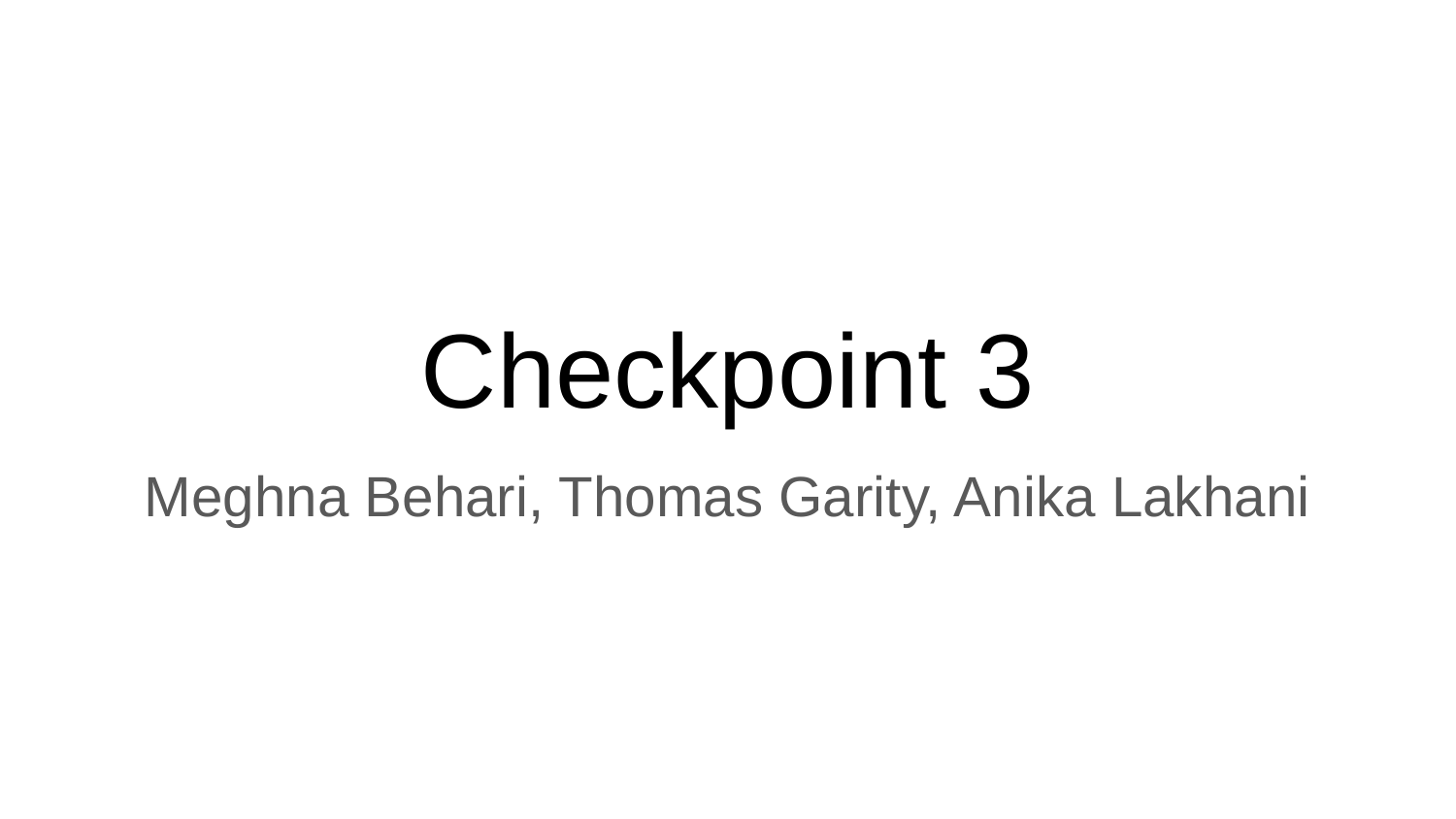

# Checkpoint 3
Meghna Behari, Thomas Garity, Anika Lakhani